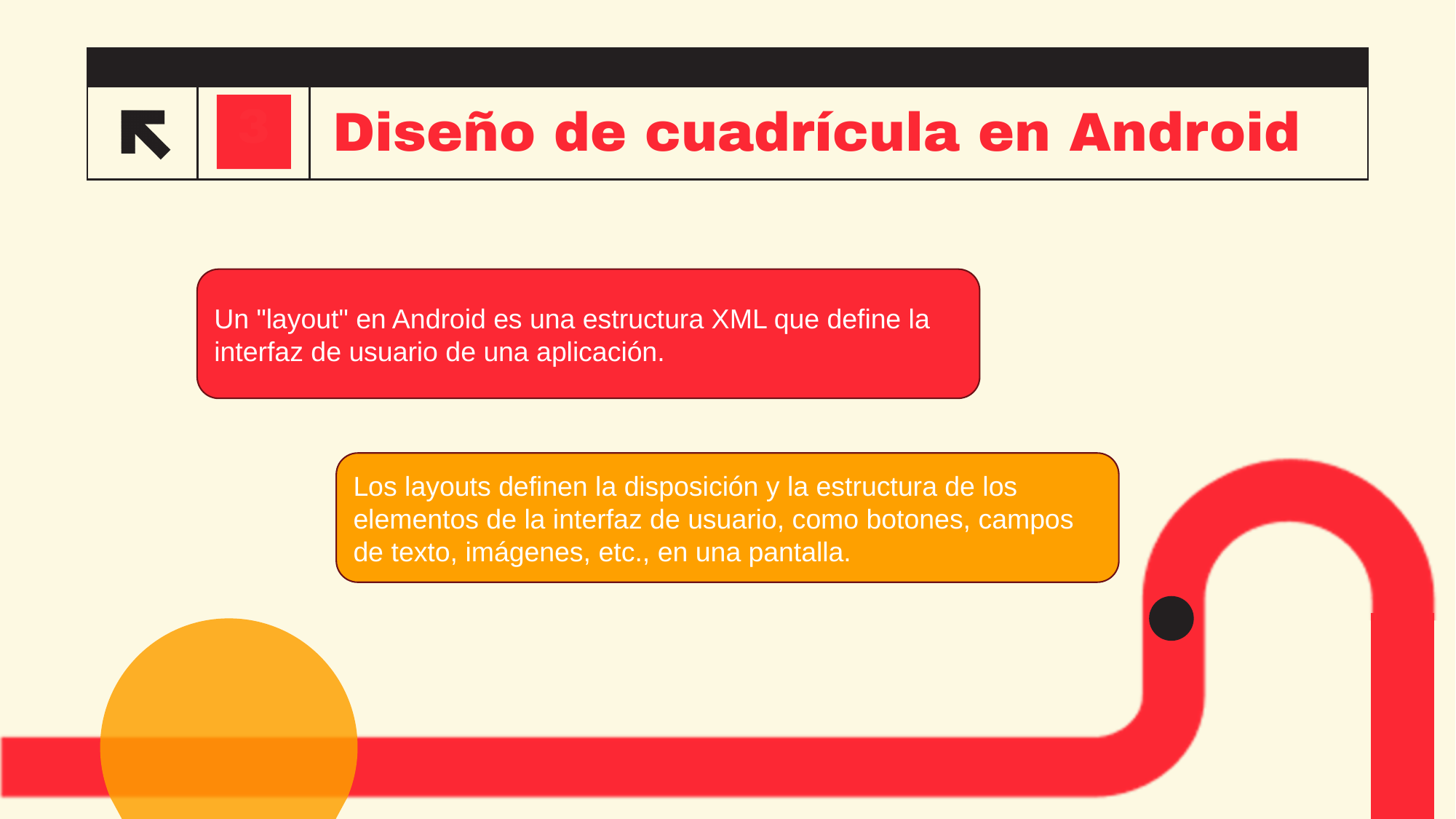

# Diseño de cuadrícula en Android
3
3
Un "layout" en Android es una estructura XML que define la interfaz de usuario de una aplicación.
Los layouts definen la disposición y la estructura de los elementos de la interfaz de usuario, como botones, campos de texto, imágenes, etc., en una pantalla.